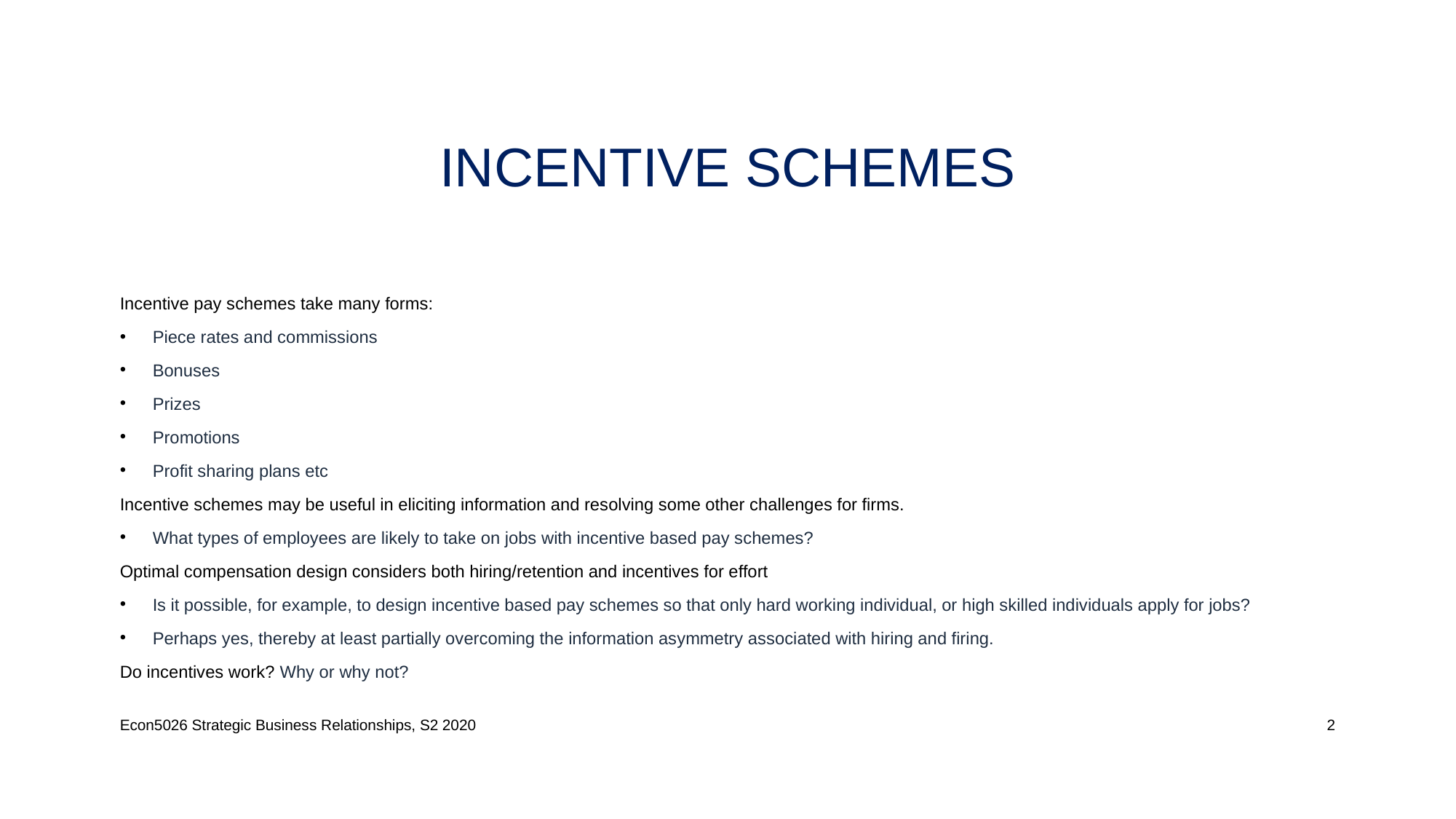

# Incentive schemes
Incentive pay schemes take many forms:
Piece rates and commissions
Bonuses
Prizes
Promotions
Profit sharing plans etc
Incentive schemes may be useful in eliciting information and resolving some other challenges for firms.
What types of employees are likely to take on jobs with incentive based pay schemes?
Optimal compensation design considers both hiring/retention and incentives for effort
Is it possible, for example, to design incentive based pay schemes so that only hard working individual, or high skilled individuals apply for jobs?
Perhaps yes, thereby at least partially overcoming the information asymmetry associated with hiring and firing.
Do incentives work? Why or why not?

Econ5026 Strategic Business Relationships, S2 2020
2